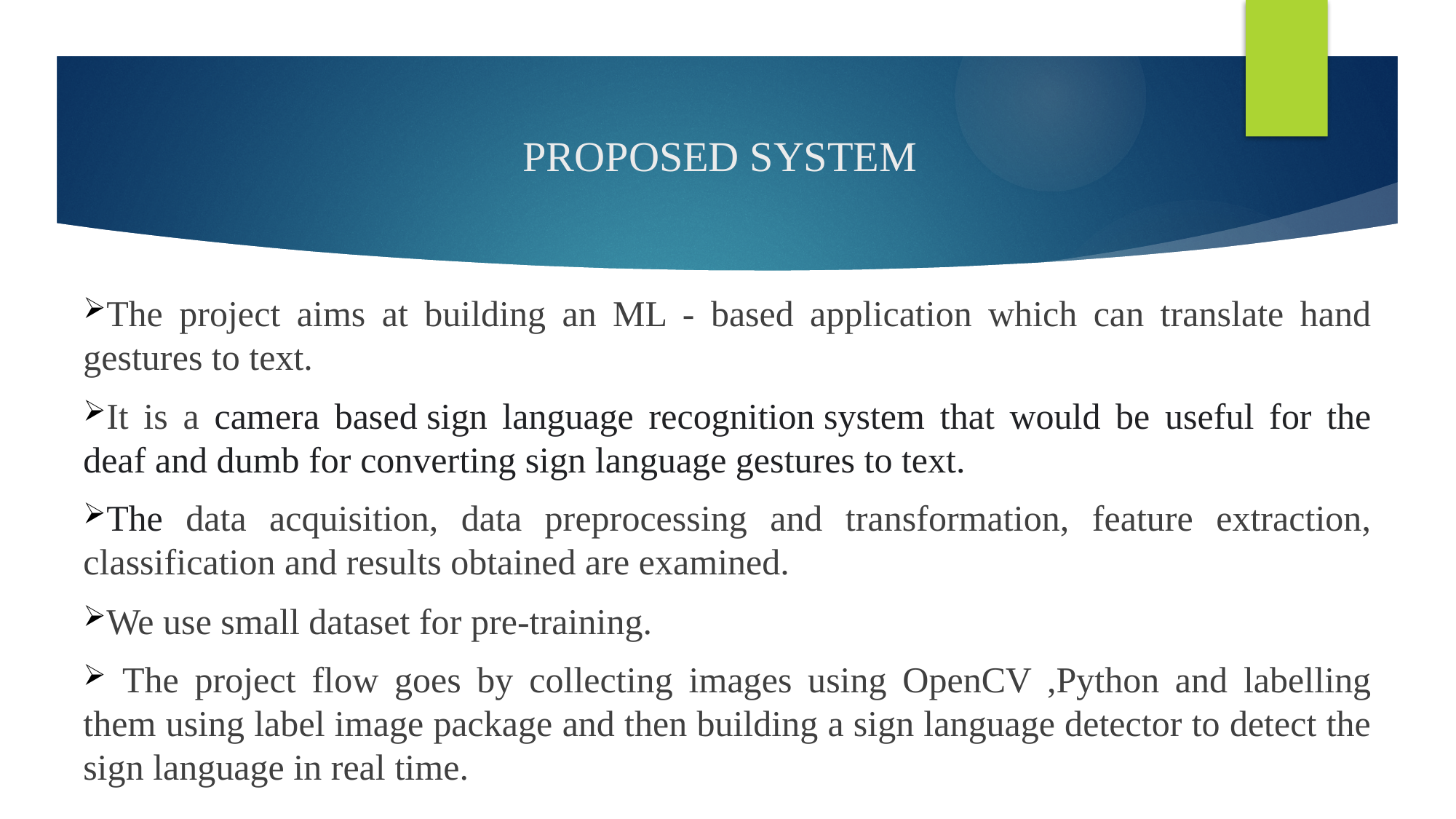

# PROPOSED SYSTEM
The project aims at building an ML - based application which can translate hand gestures to text.
It is a camera based sign language recognition system that would be useful for the deaf and dumb for converting sign language gestures to text.
The data acquisition, data preprocessing and transformation, feature extraction, classification and results obtained are examined.
We use small dataset for pre-training.
 The project flow goes by collecting images using OpenCV ,Python and labelling them using label image package and then building a sign language detector to detect the sign language in real time.